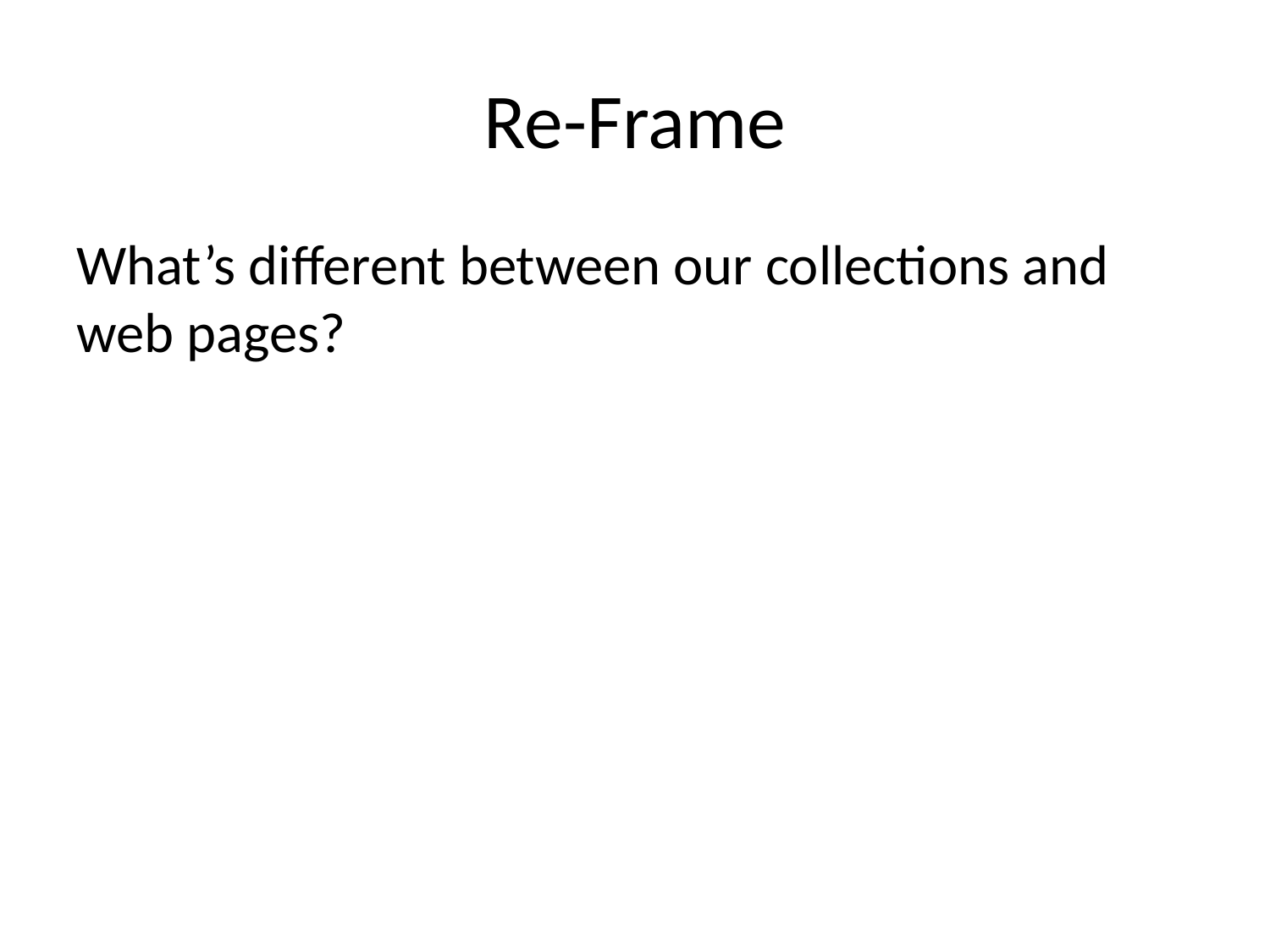

# Re-Frame
What’s different between our collections and web pages?